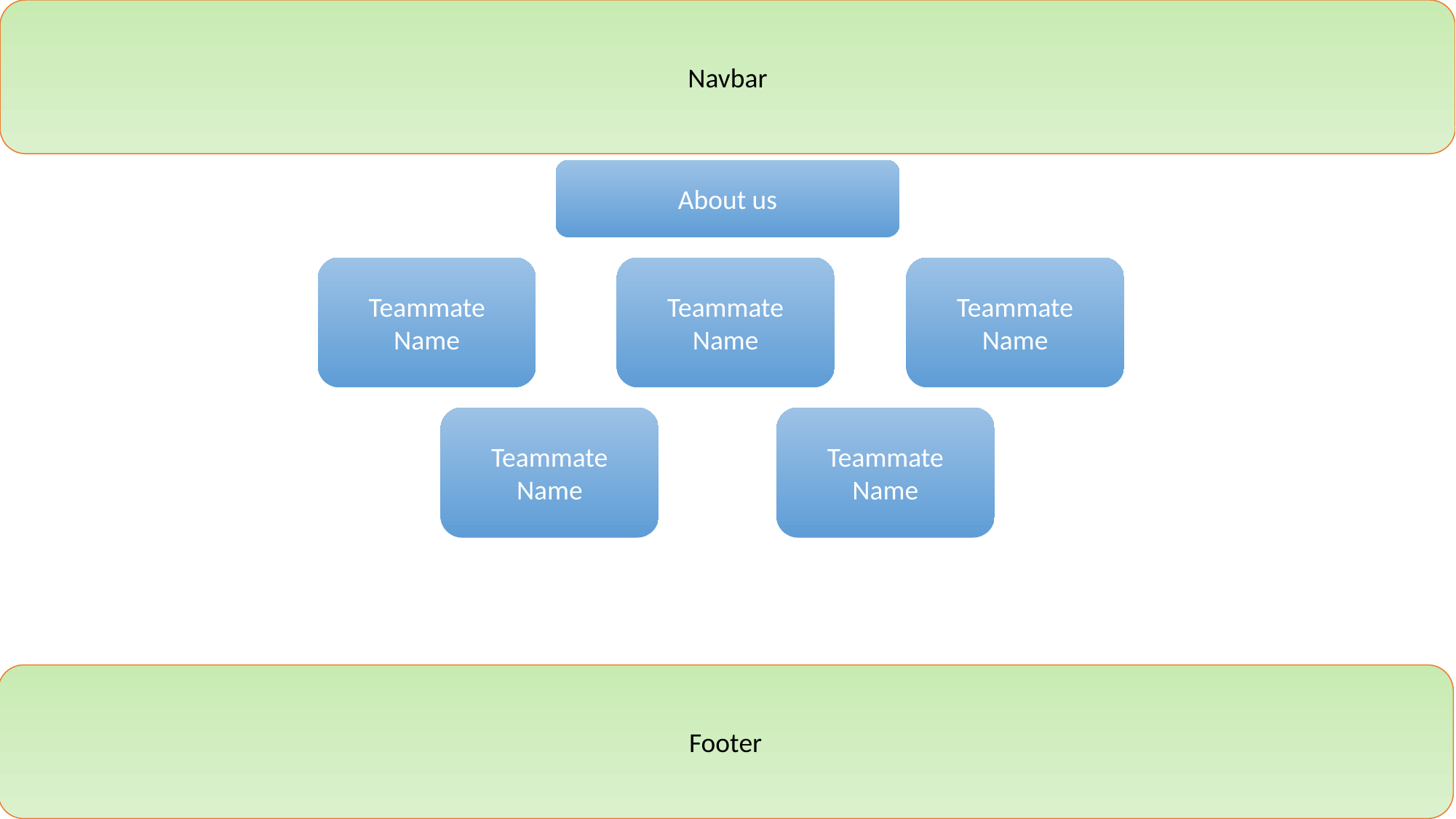

Navbar
About us
Teammate Name
Teammate Name
Teammate Name
Teammate Name
Teammate Name
Footer